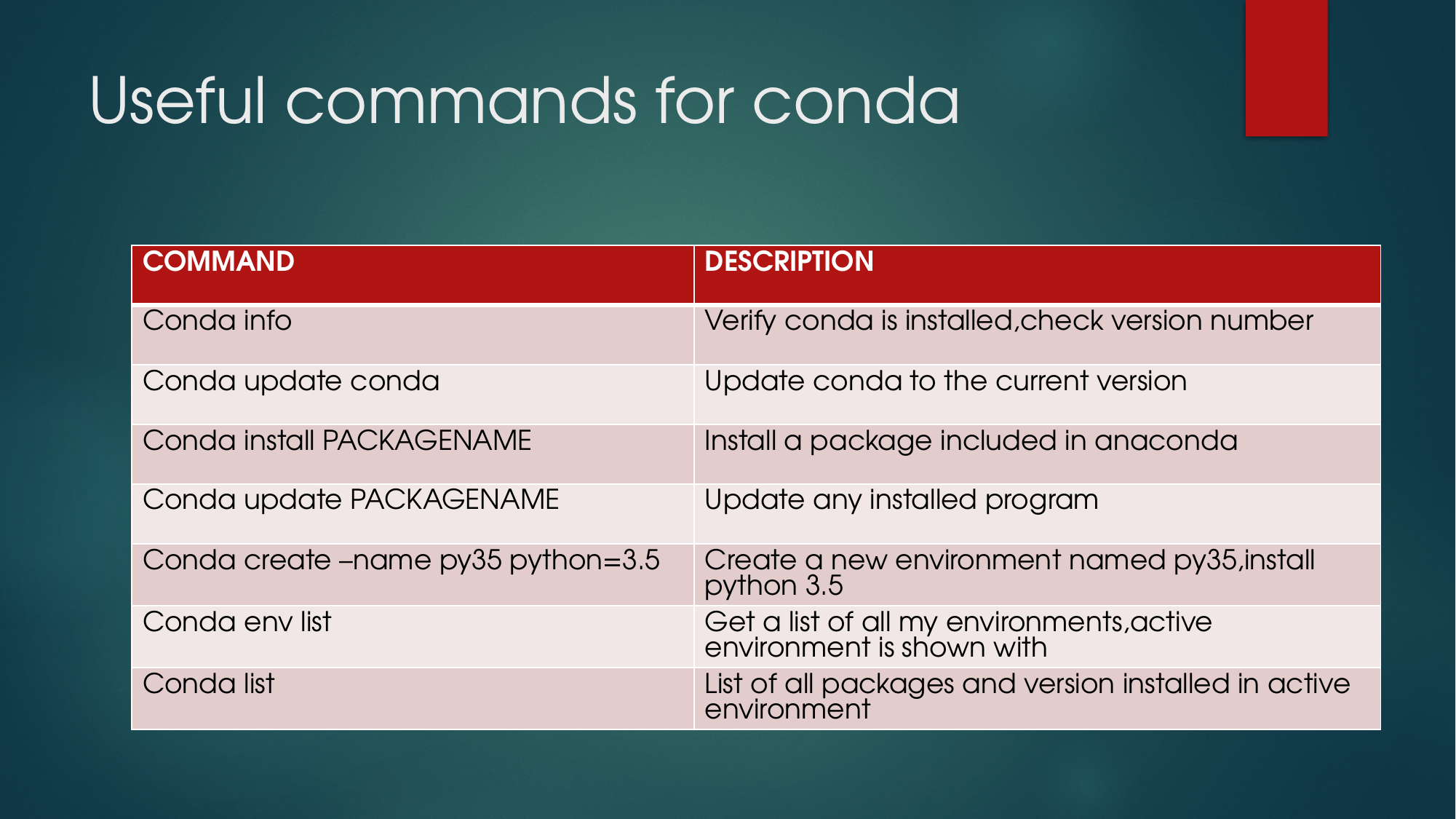

# Useful commands for conda
| COMMAND | DESCRIPTION |
| --- | --- |
| Conda info | Verify conda is installed,check version number |
| Conda update conda | Update conda to the current version |
| Conda install PACKAGENAME | Install a package included in anaconda |
| Conda update PACKAGENAME | Update any installed program |
| Conda create –name py35 python=3.5 | Create a new environment named py35,install python 3.5 |
| Conda env list | Get a list of all my environments,active environment is shown with |
| Conda list | List of all packages and version installed in active environment |